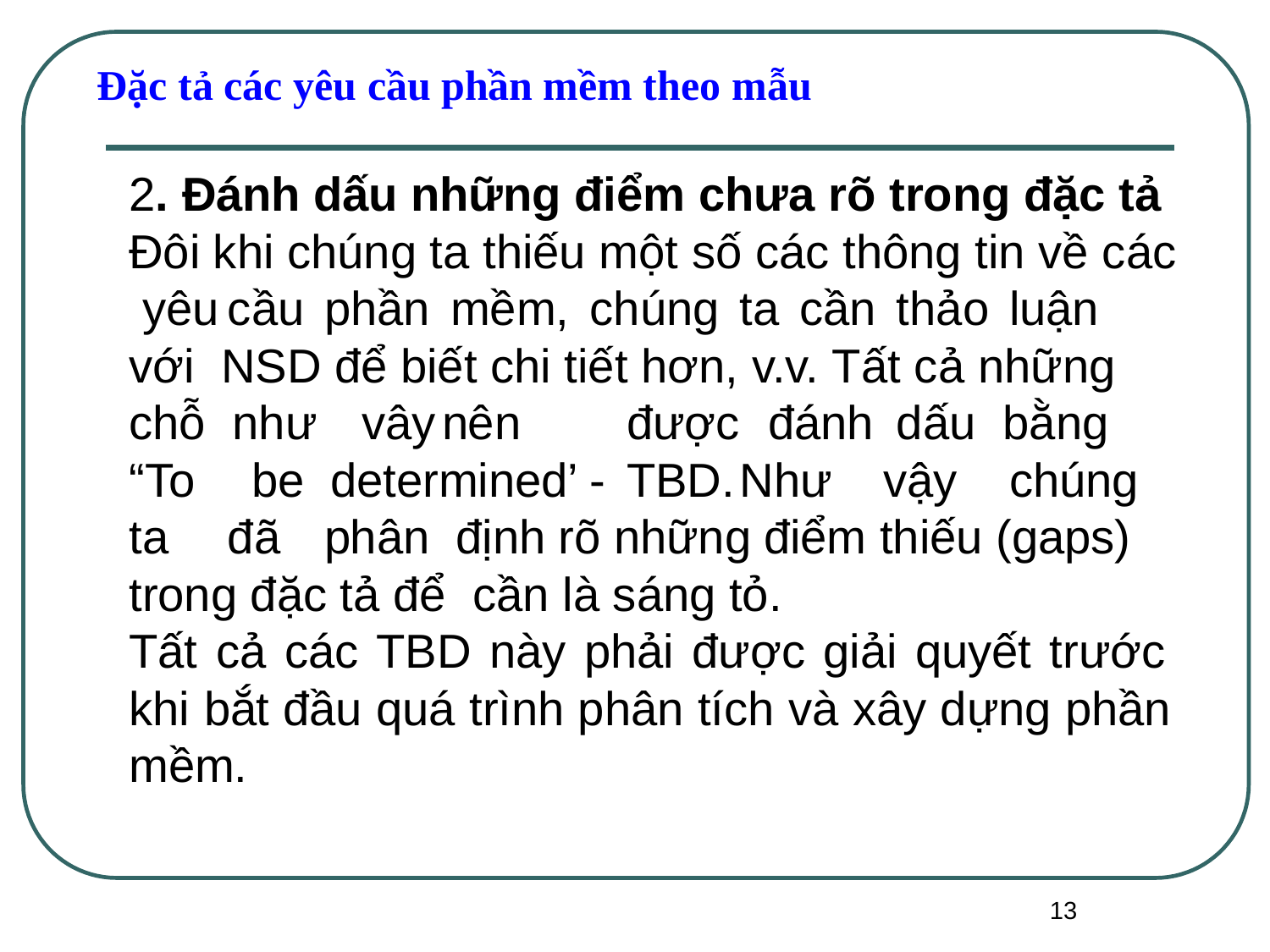

# Đặc tả các yêu cầu phần mềm theo mẫu
2. Đánh dấu những điểm chưa rõ trong đặc tả  Đôi khi chúng ta thiếu một số các thông tin về các  yêu	cầu	phần		mềm,		chúng	ta		cần		thảo		luận	với  NSD để biết chi tiết hơn, v.v. Tất cả những chỗ  như		vây	nên			được	đánh		dấu	bằng			“To		be  determined’	-	TBD.	Như	vậy		chúng	ta	đã	phân  định rõ những điểm thiếu (gaps) trong đặc tả để  cần là sáng tỏ.
Tất cả các TBD này phải được giải quyết trước  khi bắt đầu quá trình phân tích và xây dựng phần  mềm.
13